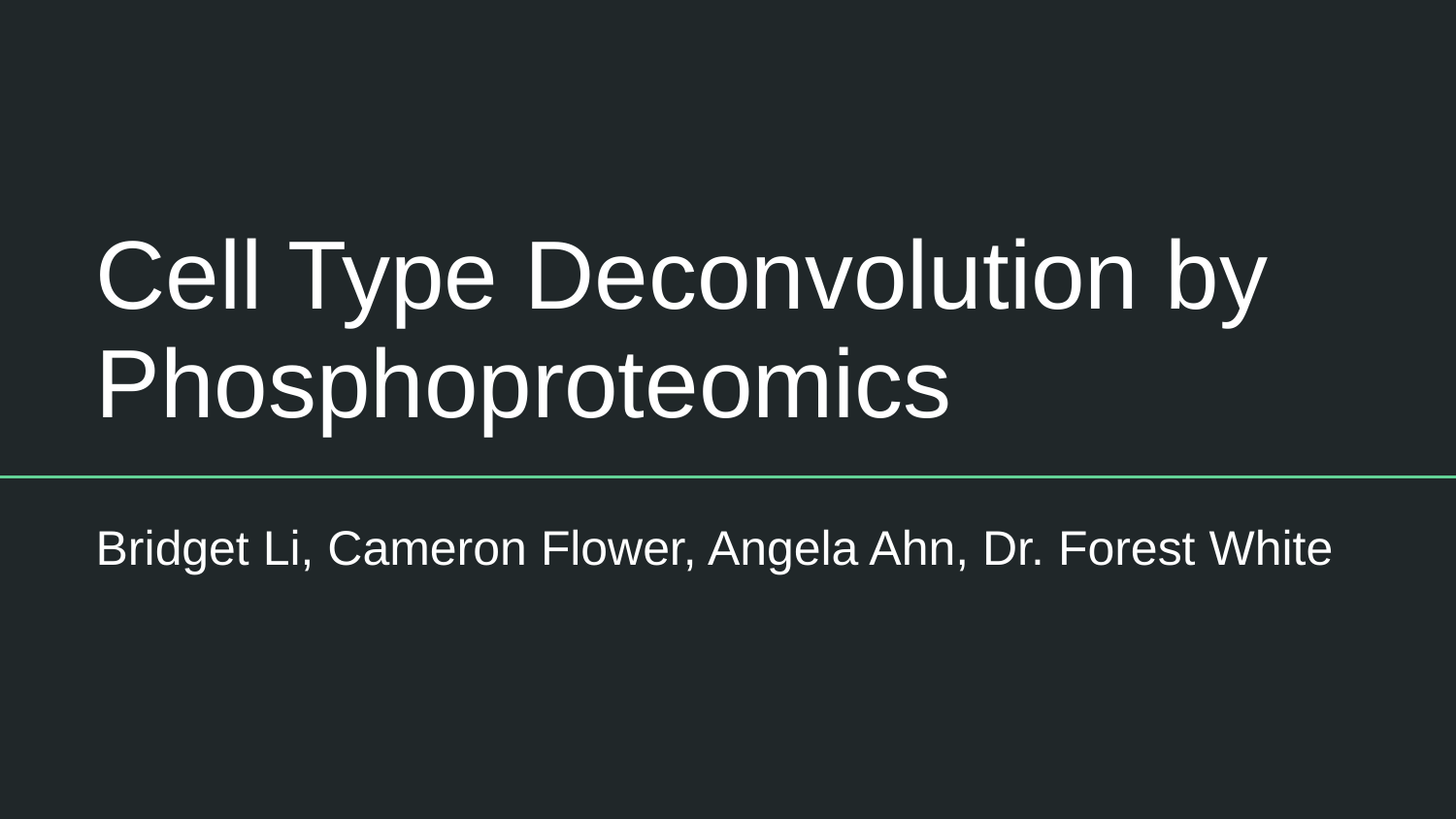

# Cell Type Deconvolution by Phosphoproteomics
Bridget Li, Cameron Flower, Angela Ahn, Dr. Forest White